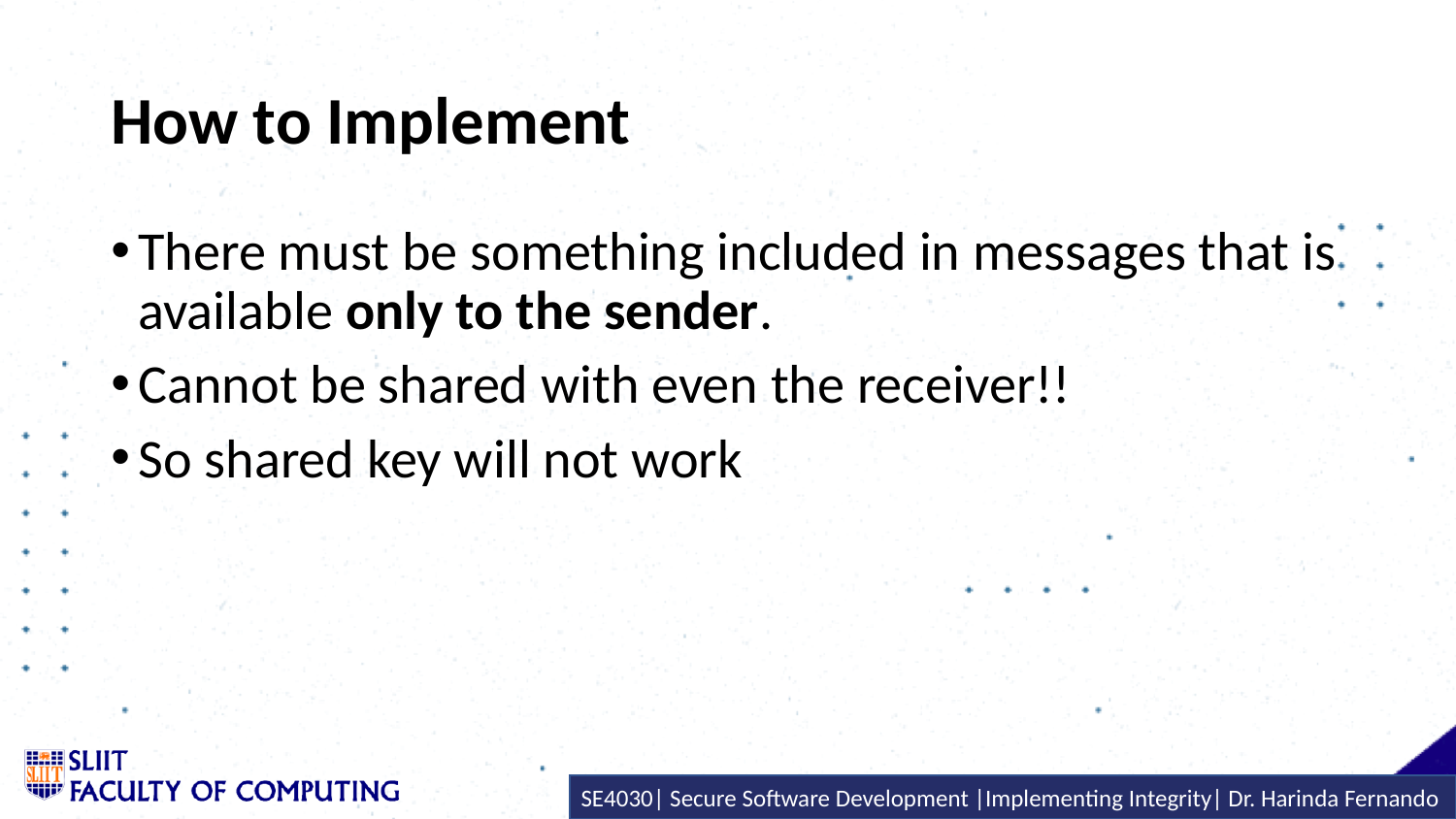

# How to Implement
There must be something included in messages that is available only to the sender.
Cannot be shared with even the receiver!!
So shared key will not work